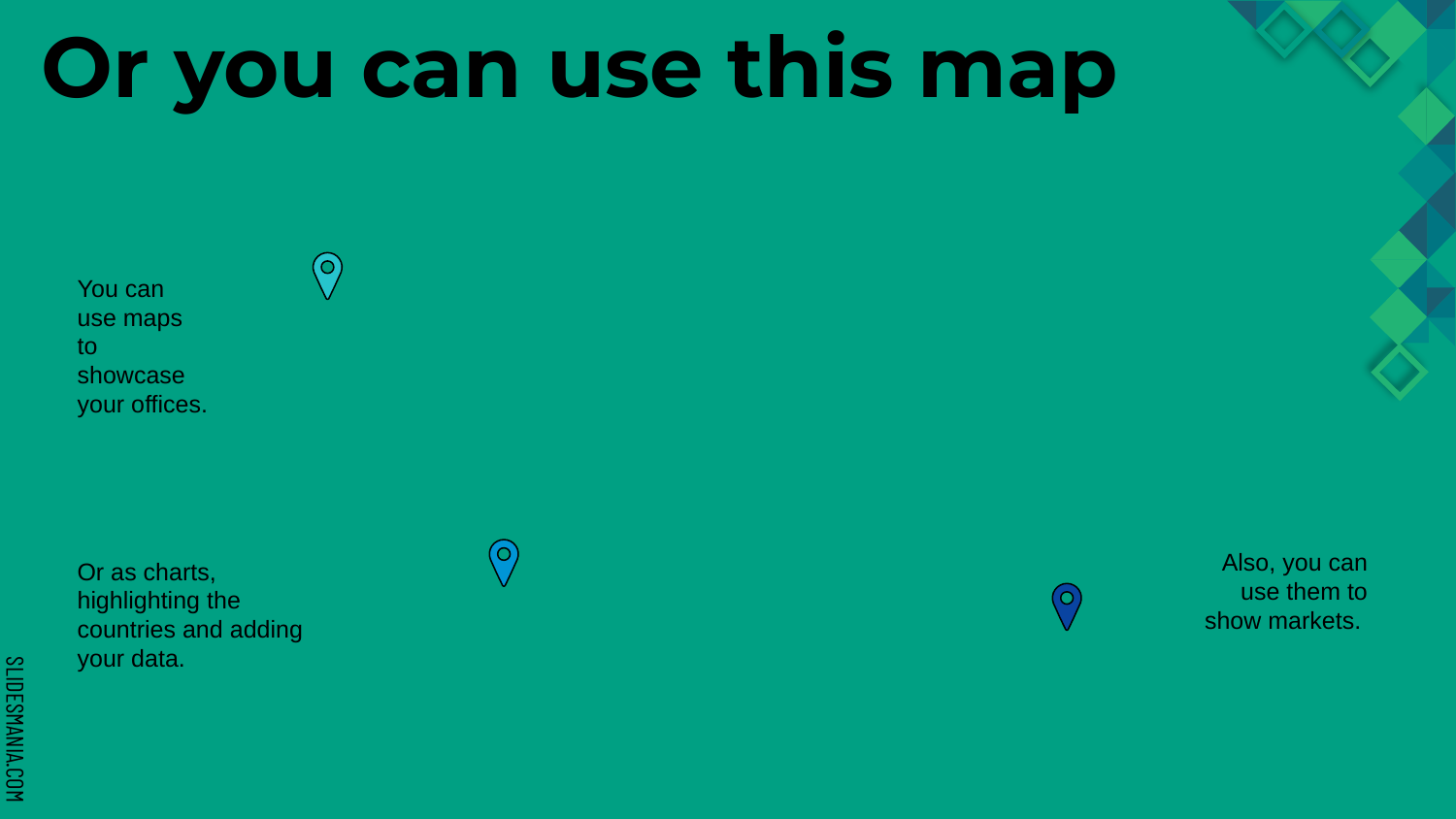

# Or you can use this map

You can use maps to showcase your offices.

Also, you can use them to show markets.
Or as charts, highlighting the countries and adding your data.